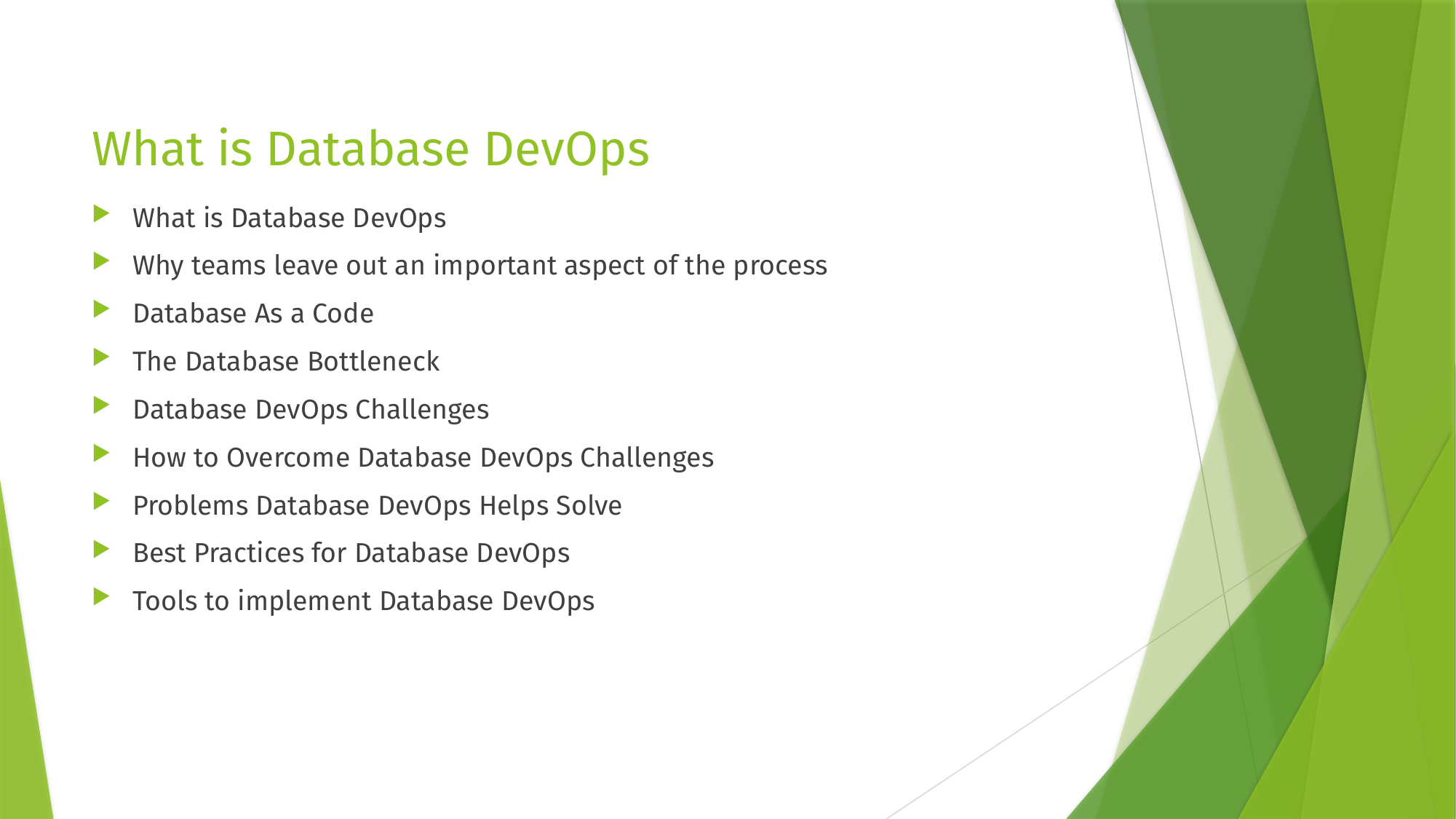

# What is Database DevOps
What is Database DevOps
Why teams leave out an important aspect of the process
Database As a Code
The Database Bottleneck
Database DevOps Challenges
How to Overcome Database DevOps Challenges
Problems Database DevOps Helps Solve
Best Practices for Database DevOps
Tools to implement Database DevOps